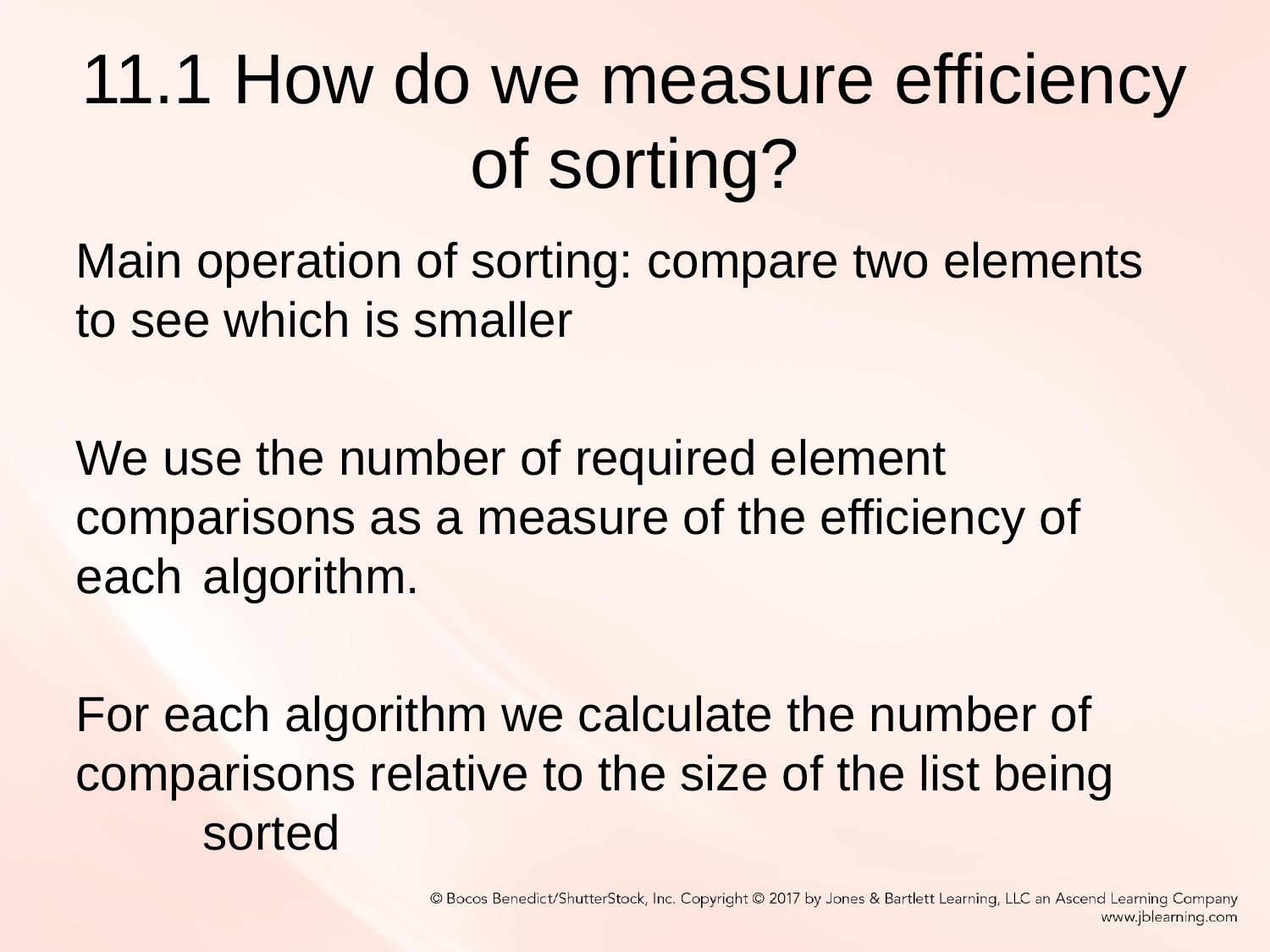

11.1 How do we measure efficiency of sorting?
Main operation of sorting: compare two elements to see which is smaller

We use the number of required element comparisons as a measure of the efficiency of each	algorithm.

For each algorithm we calculate the number of comparisons relative to the size of the list being	sorted